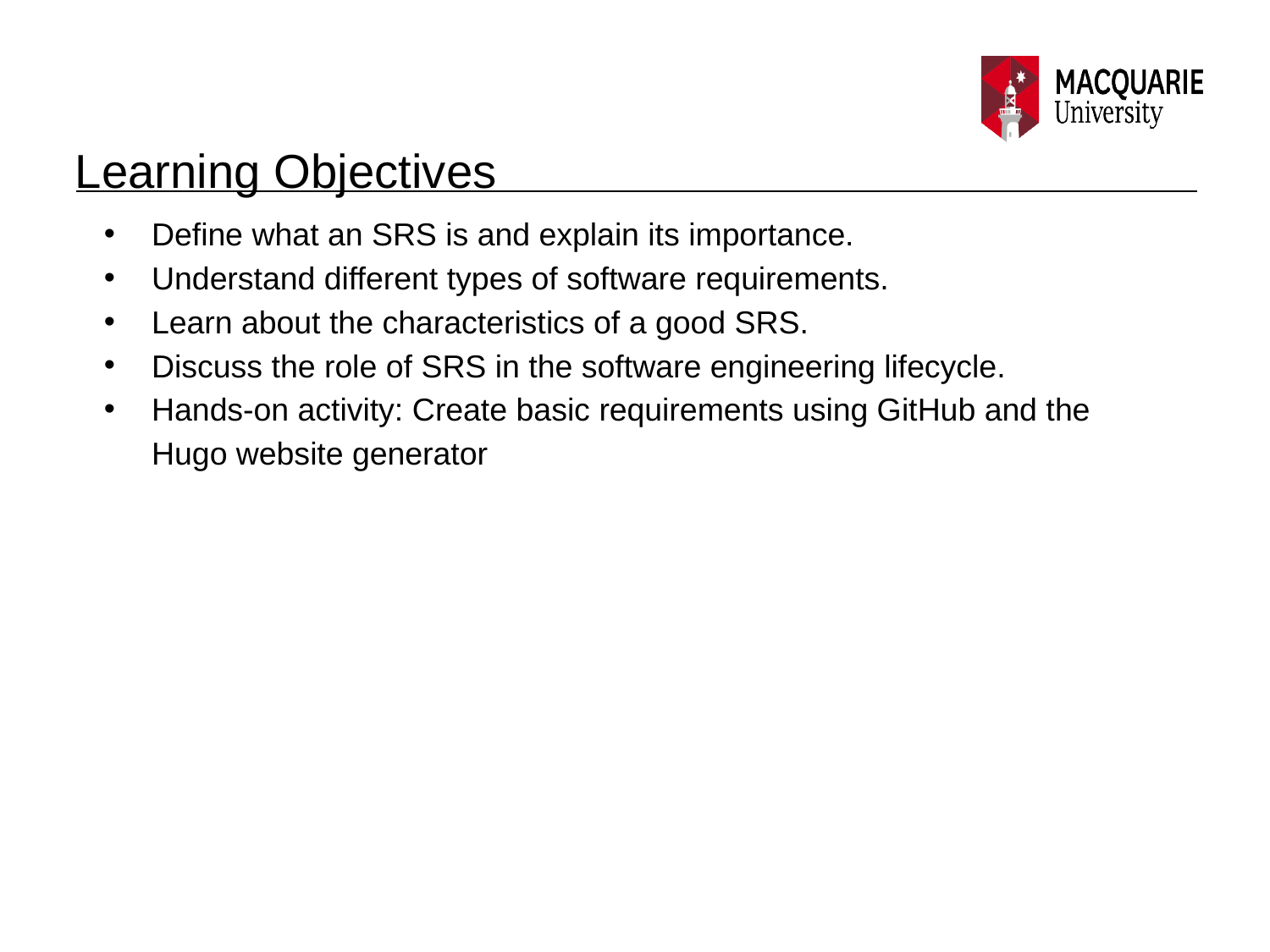

# Learning Objectives
Define what an SRS is and explain its importance.
Understand different types of software requirements.
Learn about the characteristics of a good SRS.
Discuss the role of SRS in the software engineering lifecycle.
Hands-on activity: Create basic requirements using GitHub and the Hugo website generator